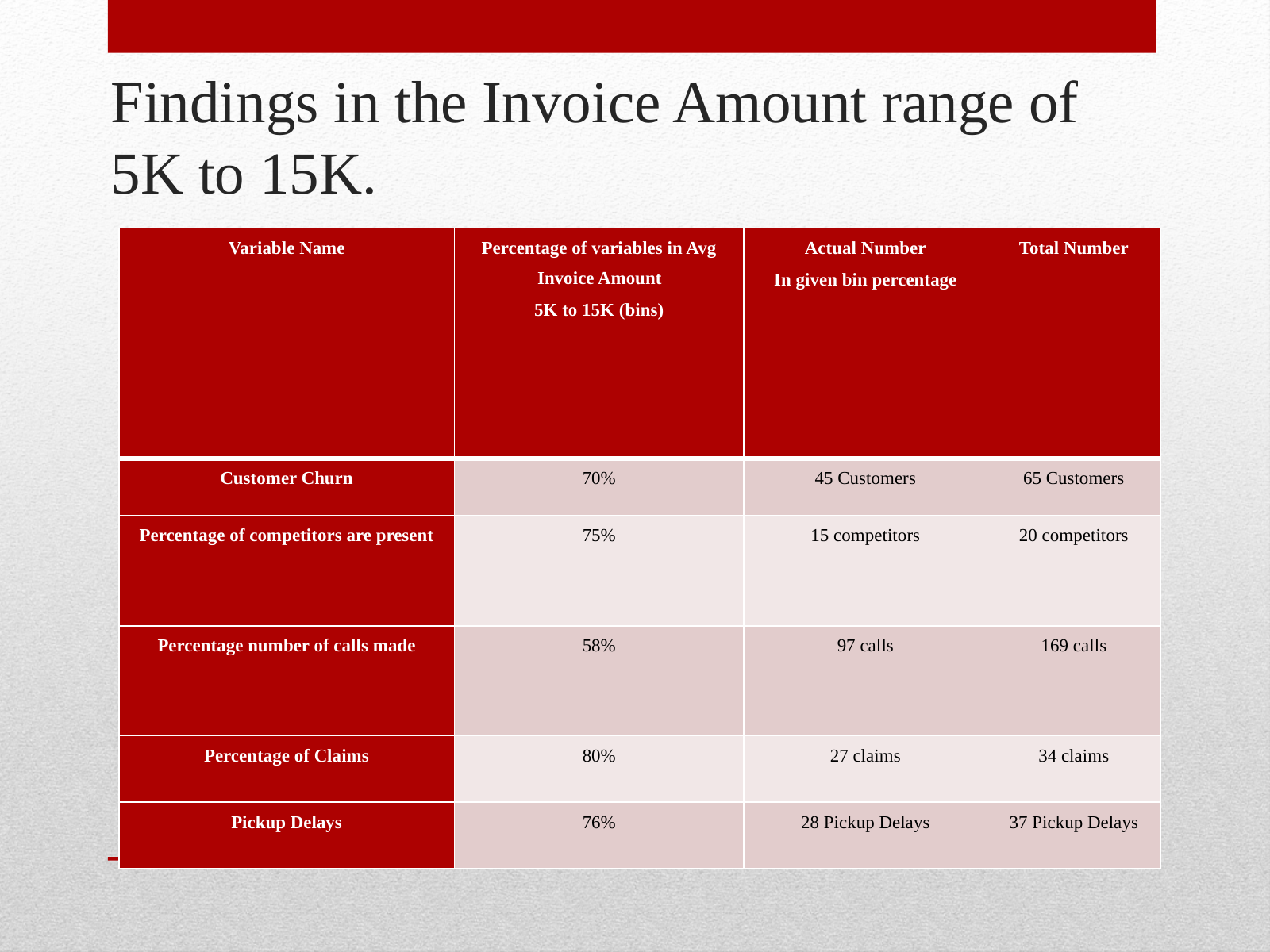

# Findings in the Invoice Amount range of 5K to 15K.
| Variable Name | Percentage of variables in Avg Invoice Amount 5K to 15K (bins) | Actual Number In given bin percentage | Total Number |
| --- | --- | --- | --- |
| Customer Churn | 70% | 45 Customers | 65 Customers |
| Percentage of competitors are present | 75% | 15 competitors | 20 competitors |
| Percentage number of calls made | 58% | 97 calls | 169 calls |
| Percentage of Claims | 80% | 27 claims | 34 claims |
| Pickup Delays | 76% | 28 Pickup Delays | 37 Pickup Delays |